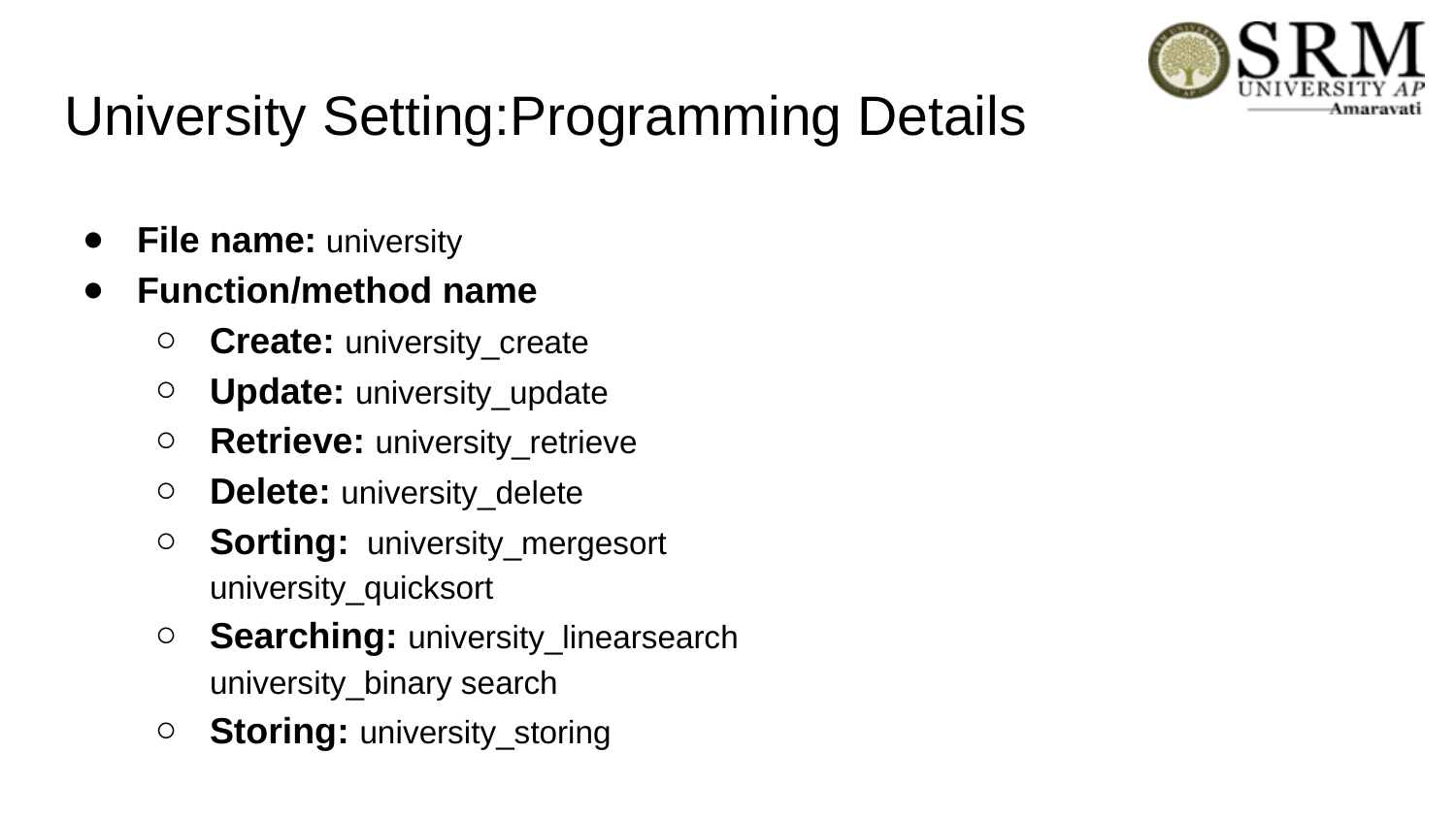

# University Setting:Programming Details
File name: university
Function/method name
Create: university_create
Update: university_update
Retrieve: university_retrieve
Delete: university_delete
Sorting:   university_mergesort
university_quicksort
Searching: university_linearsearch
university_binary search
Storing: university_storing